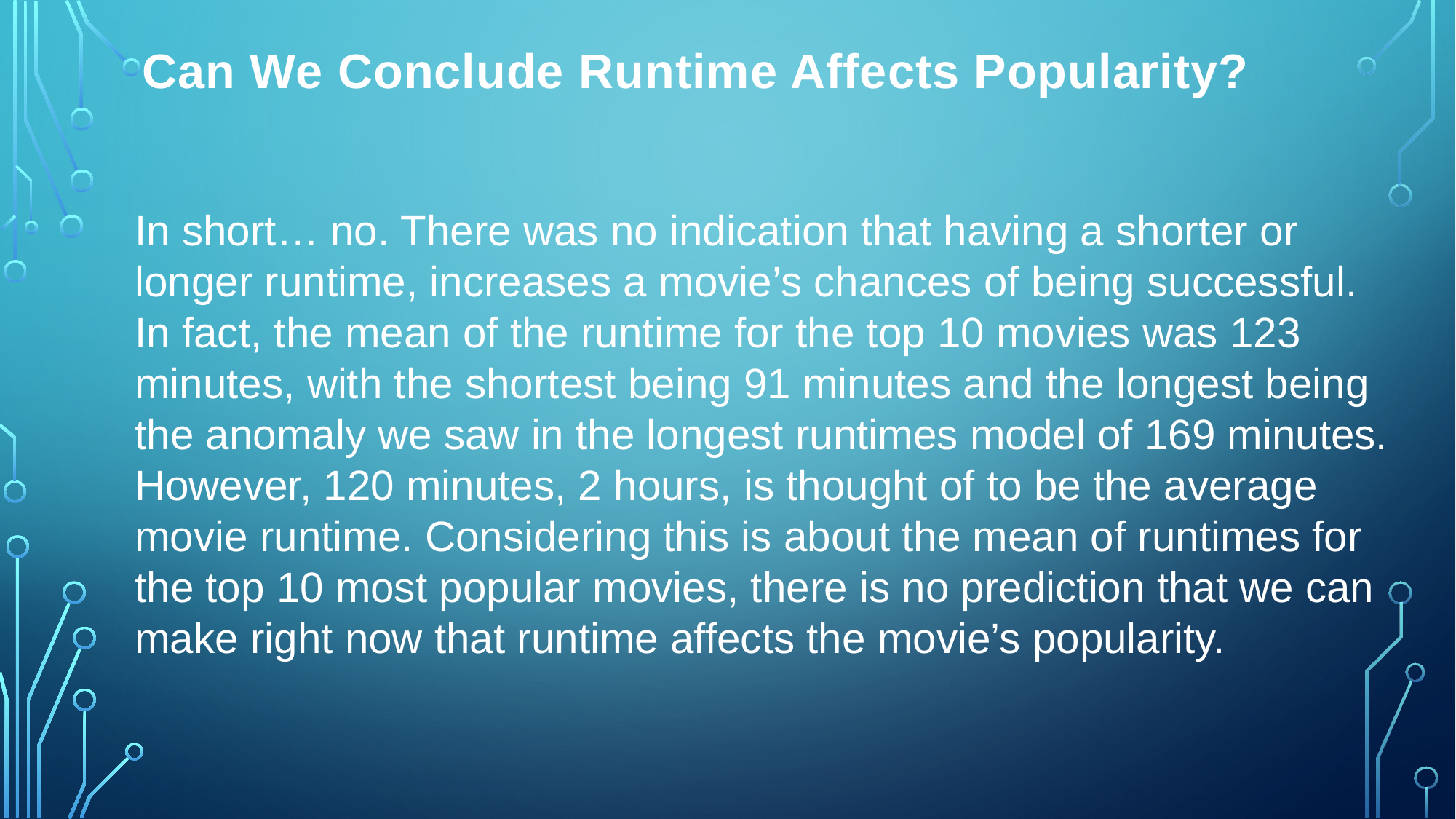

Can We Conclude Runtime Affects Popularity?
In short… no. There was no indication that having a shorter or longer runtime, increases a movie’s chances of being successful. In fact, the mean of the runtime for the top 10 movies was 123 minutes, with the shortest being 91 minutes and the longest being the anomaly we saw in the longest runtimes model of 169 minutes. However, 120 minutes, 2 hours, is thought of to be the average movie runtime. Considering this is about the mean of runtimes for the top 10 most popular movies, there is no prediction that we can make right now that runtime affects the movie’s popularity.